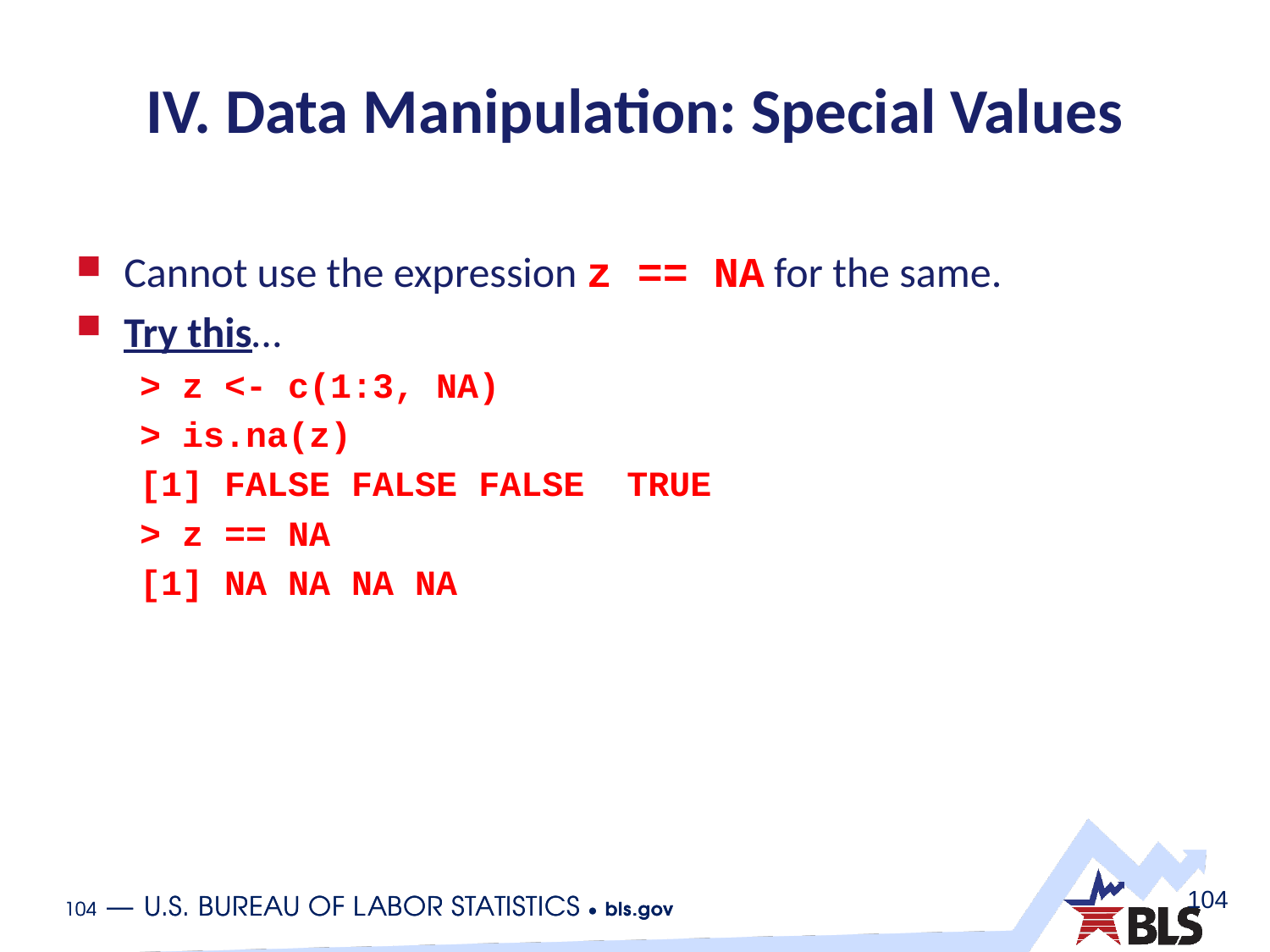

# IV. Data Manipulation: Special Values
Cannot use the expression z == NA for the same.
Try this…
> z <- c(1:3, NA)
> is.na(z)
[1] FALSE FALSE FALSE  TRUE
> z == NA
[1] NA NA NA NA
104